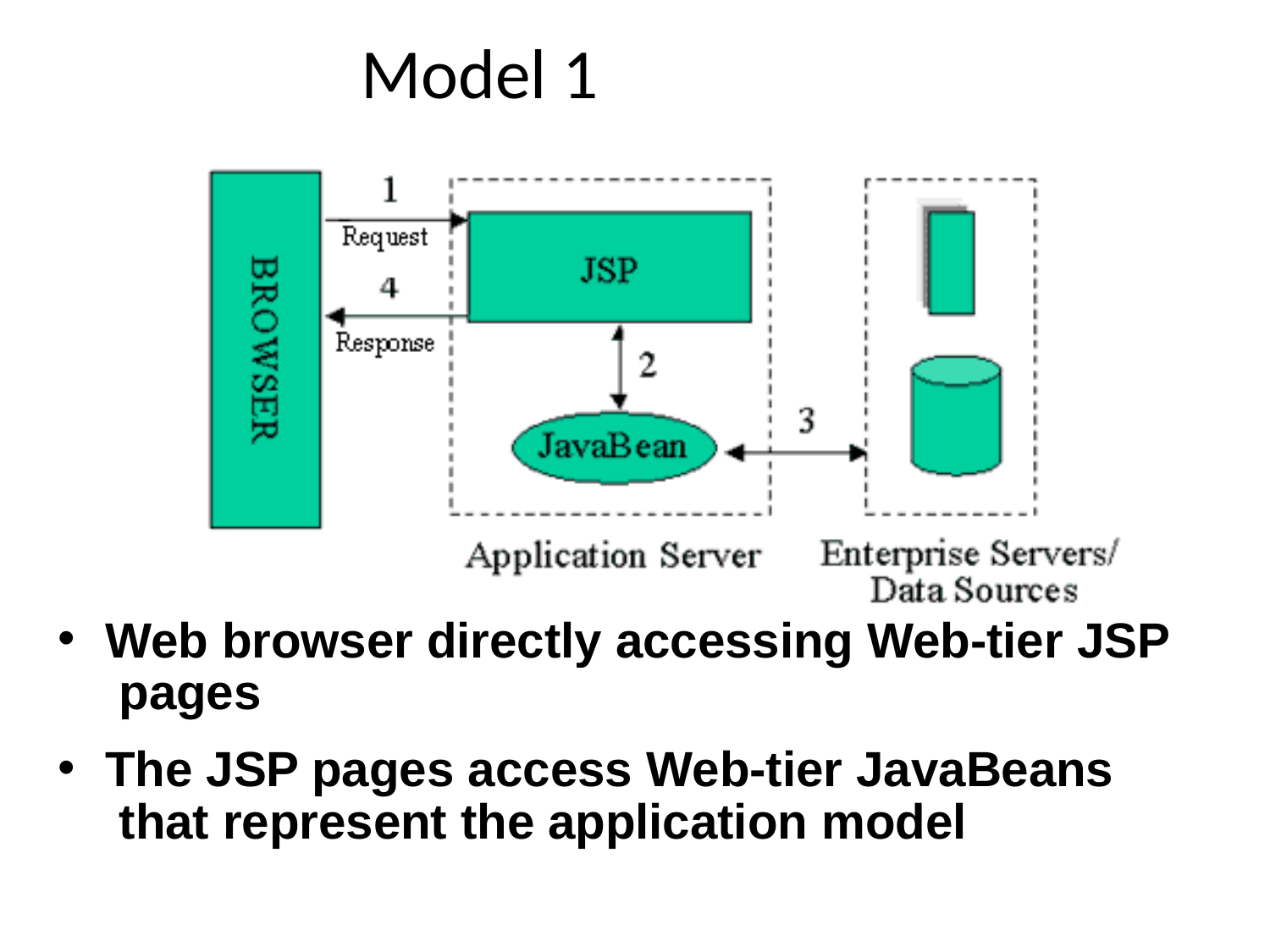

# Model 1

Web browser directly accessing Web-tier JSP  pages
The JSP pages access Web-tier JavaBeans  that represent the application model